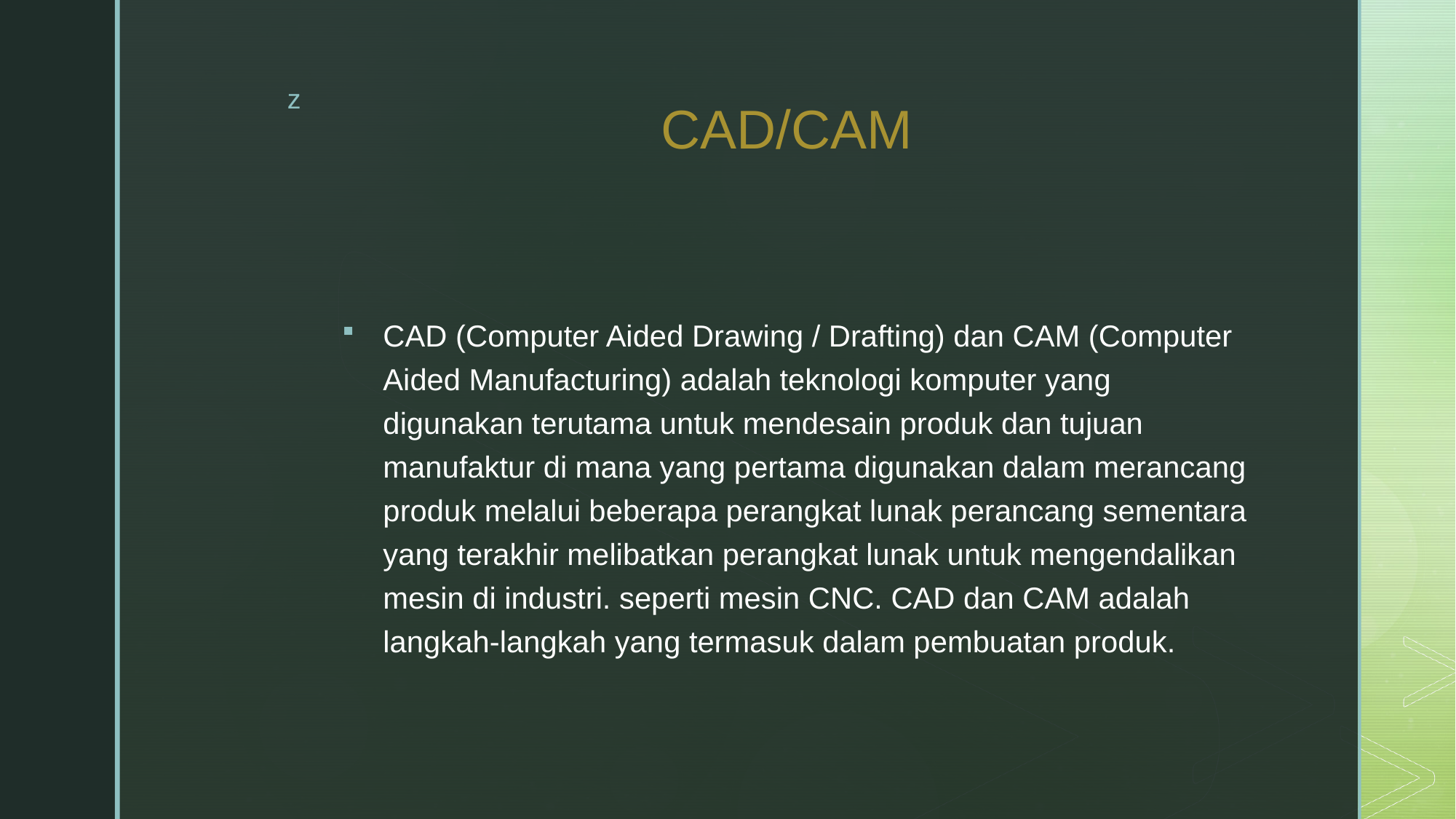

# CAD/CAM
CAD (Computer Aided Drawing / Drafting) dan CAM (Computer Aided Manufacturing) adalah teknologi komputer yang digunakan terutama untuk mendesain produk dan tujuan manufaktur di mana yang pertama digunakan dalam merancang produk melalui beberapa perangkat lunak perancang sementara yang terakhir melibatkan perangkat lunak untuk mengendalikan mesin di industri. seperti mesin CNC. CAD dan CAM adalah langkah-langkah yang termasuk dalam pembuatan produk.